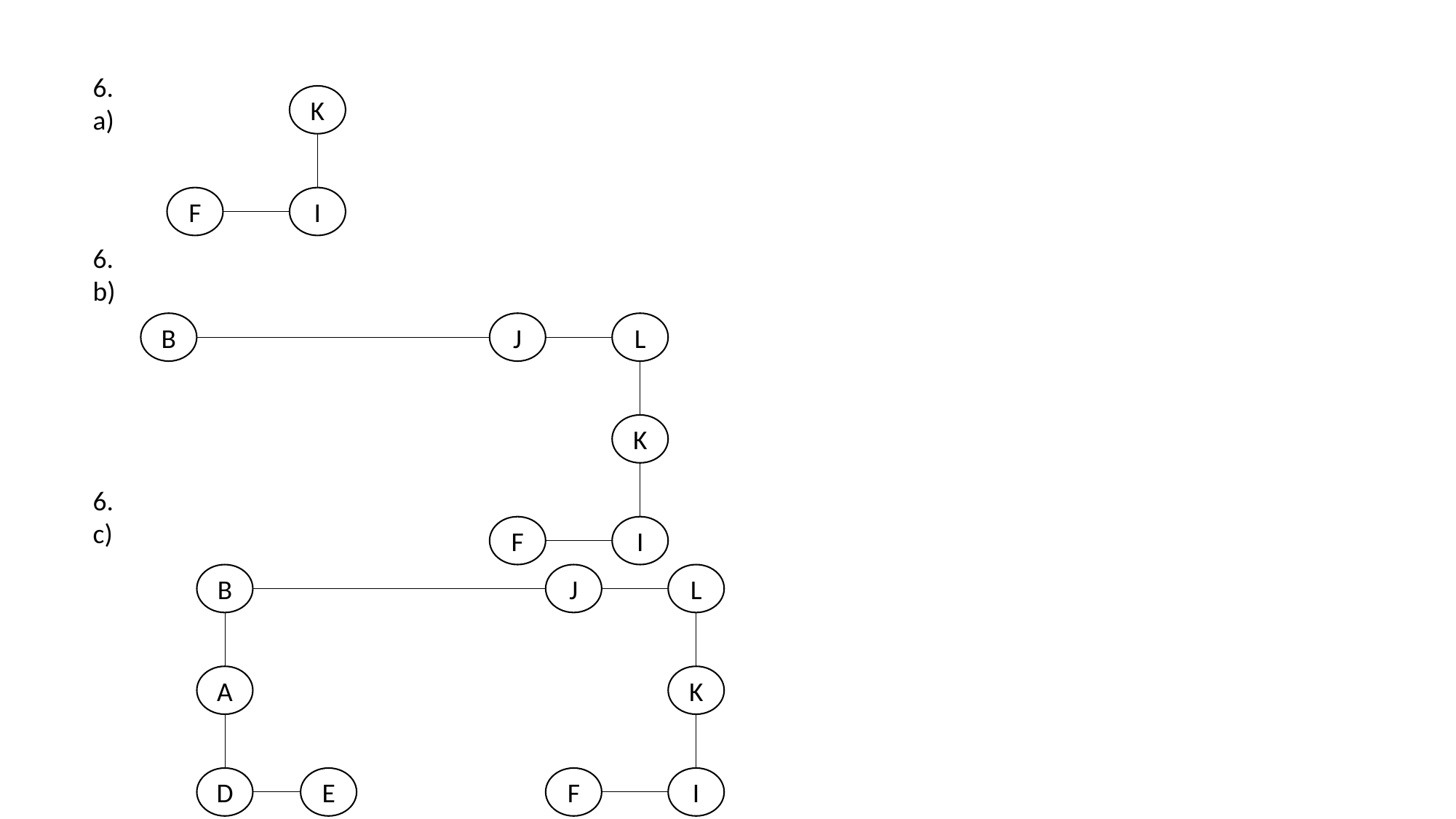

6.
a)
K
F
I
6.
b)
B
J
L
K
6.
c)
F
I
B
J
L
A
K
D
E
F
I